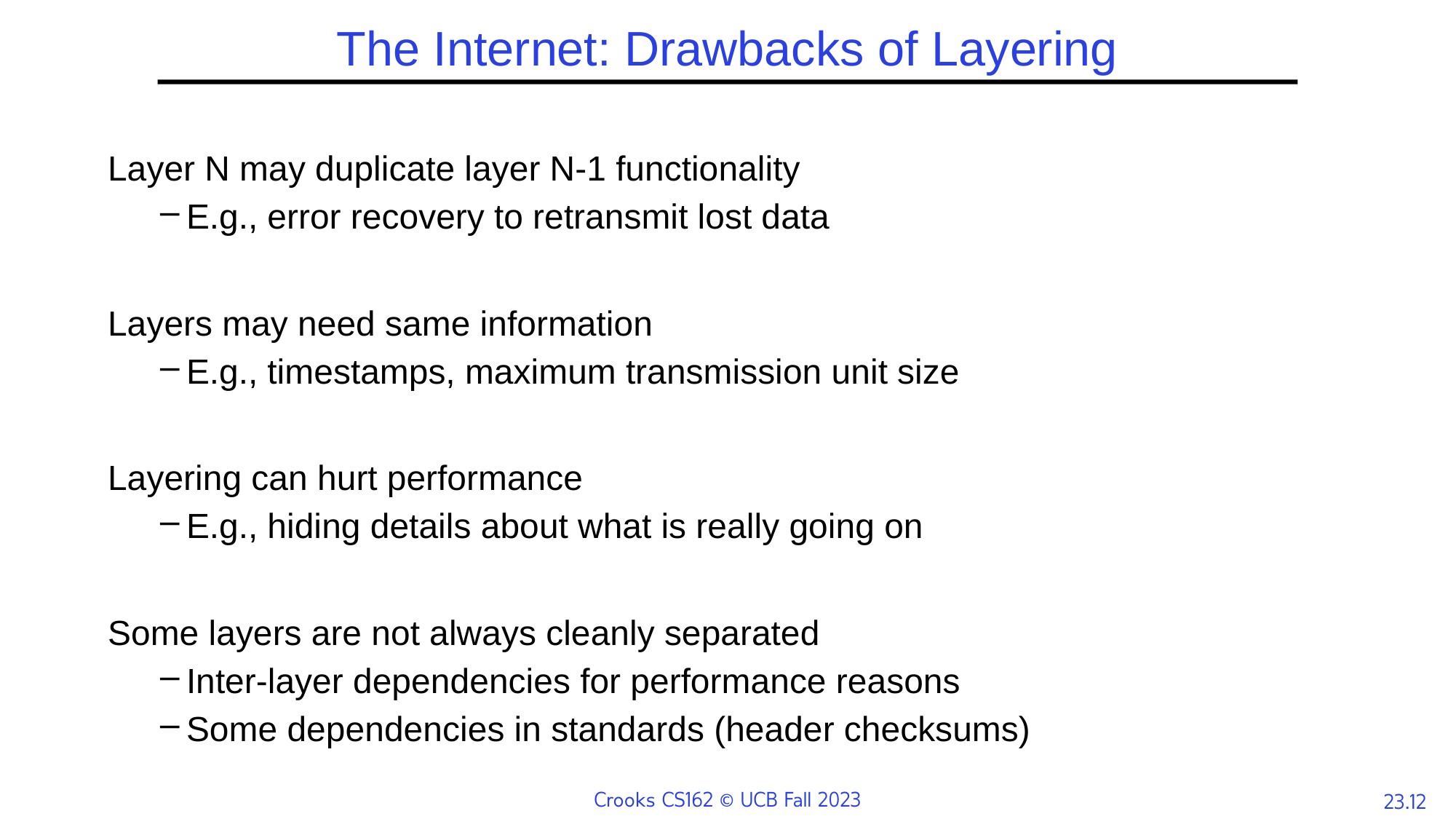

# The Internet: Drawbacks of Layering
Layer N may duplicate layer N-1 functionality
E.g., error recovery to retransmit lost data

Layers may need same information
E.g., timestamps, maximum transmission unit size

Layering can hurt performance
E.g., hiding details about what is really going on

Some layers are not always cleanly separated
Inter-layer dependencies for performance reasons
Some dependencies in standards (header checksums)